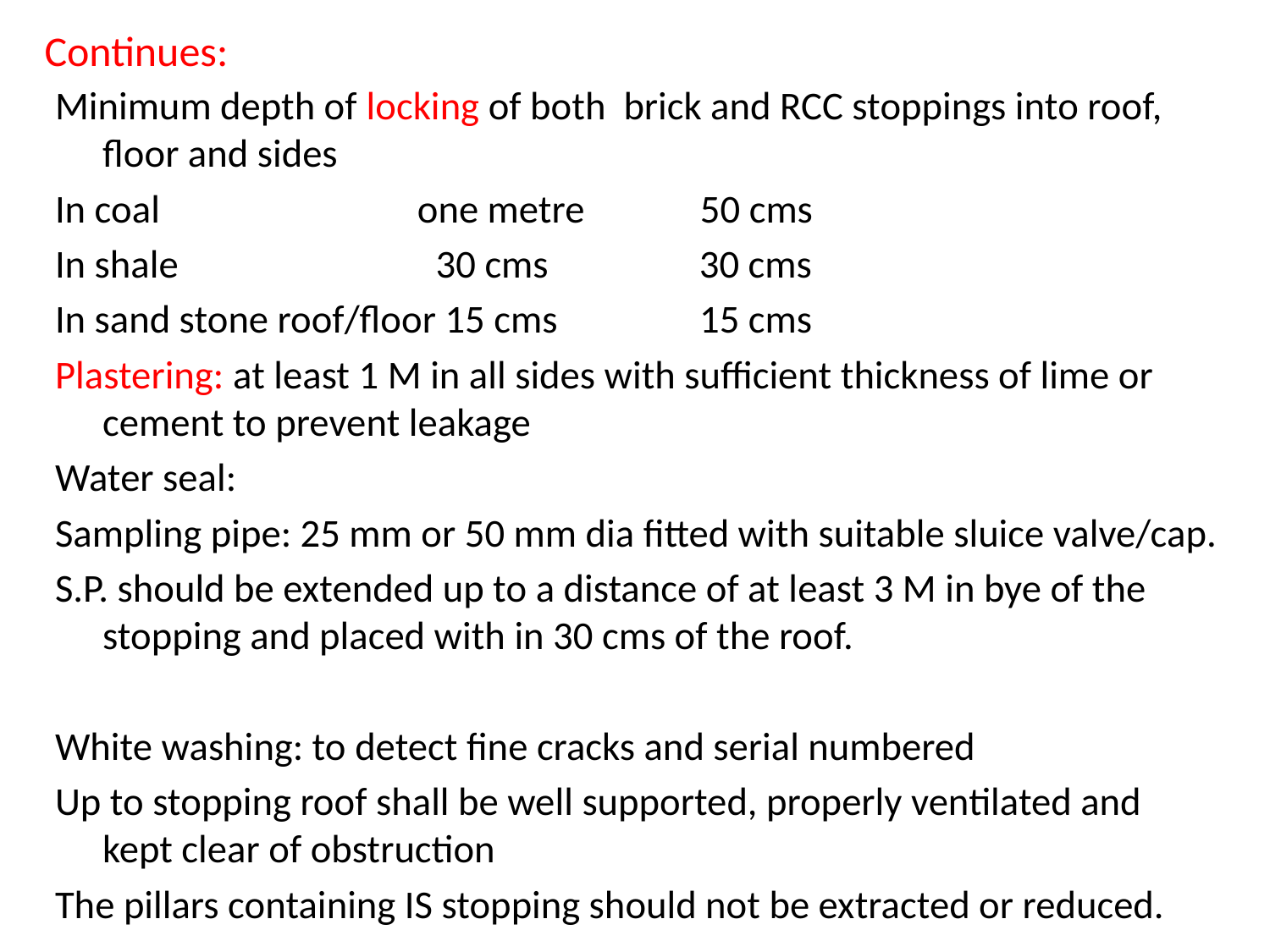

# Continues:
Minimum depth of locking of both  brick and RCC stoppings into roof, floor and sides
In coal                             one metre             50 cms
In shale                             30 cms                 30 cms
In sand stone roof/floor 15 cms                15 cms
Plastering: at least 1 M in all sides with sufficient thickness of lime or cement to prevent leakage
Water seal:
Sampling pipe: 25 mm or 50 mm dia fitted with suitable sluice valve/cap.
S.P. should be extended up to a distance of at least 3 M in bye of the stopping and placed with in 30 cms of the roof.

White washing: to detect fine cracks and serial numbered
Up to stopping roof shall be well supported, properly ventilated and  kept clear of obstruction
The pillars containing IS stopping should not be extracted or reduced.